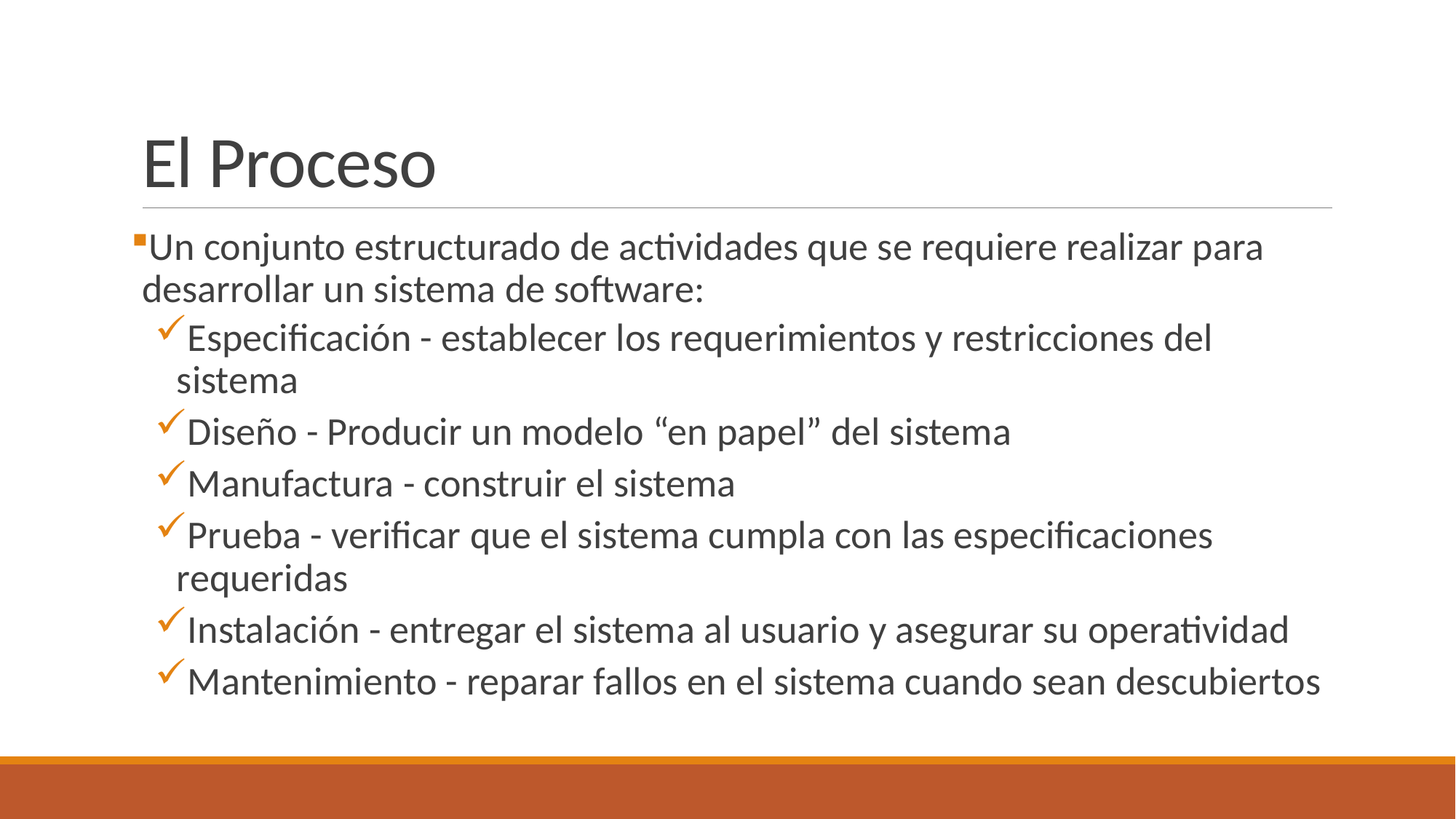

# El Proceso
Un conjunto estructurado de actividades que se requiere realizar para desarrollar un sistema de software:
Especificación - establecer los requerimientos y restricciones del sistema
Diseño - Producir un modelo “en papel” del sistema
Manufactura - construir el sistema
Prueba - verificar que el sistema cumpla con las especificaciones requeridas
Instalación - entregar el sistema al usuario y asegurar su operatividad
Mantenimiento - reparar fallos en el sistema cuando sean descubiertos